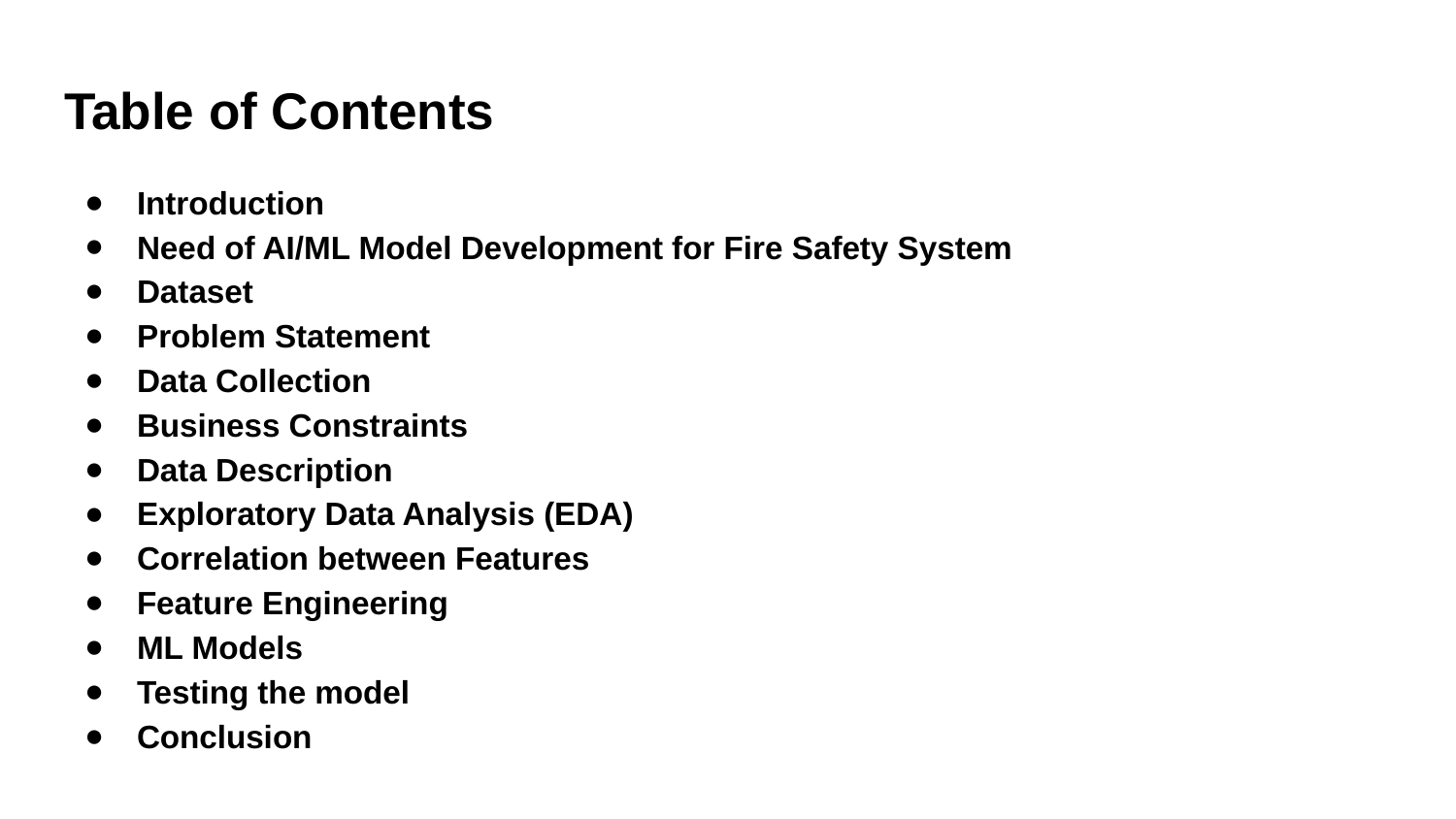

# Table of Contents
Introduction
Need of AI/ML Model Development for Fire Safety System
Dataset
Problem Statement
Data Collection
Business Constraints
Data Description
Exploratory Data Analysis (EDA)
Correlation between Features
Feature Engineering
ML Models
Testing the model
Conclusion